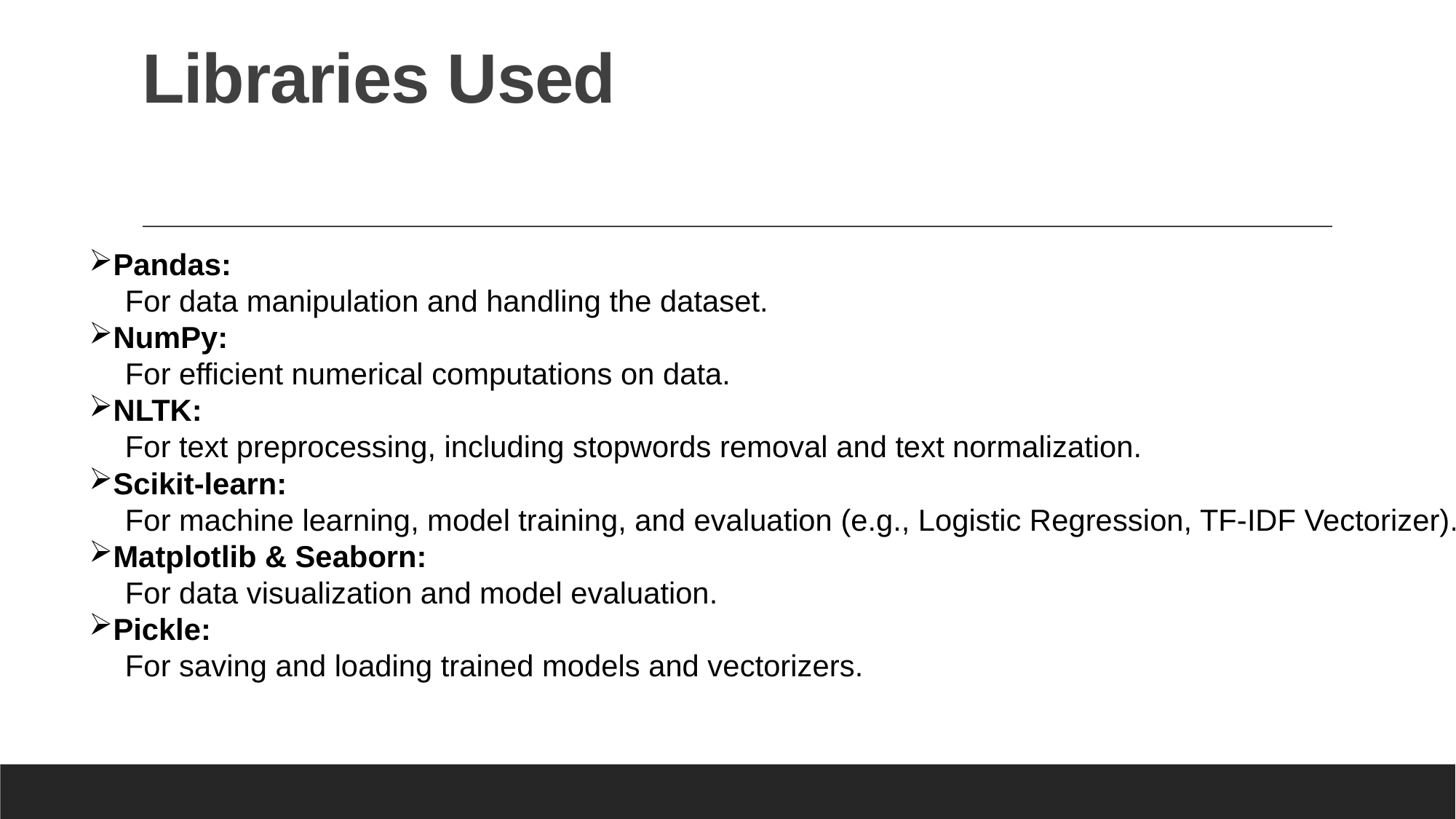

# Libraries Used
Pandas:
   For data manipulation and handling the dataset.
NumPy:
   For efficient numerical computations on data.
NLTK:
   For text preprocessing, including stopwords removal and text normalization.
Scikit-learn:
   For machine learning, model training, and evaluation (e.g., Logistic Regression, TF-IDF Vectorizer).
Matplotlib & Seaborn:
   For data visualization and model evaluation.
Pickle:
   For saving and loading trained models and vectorizers.